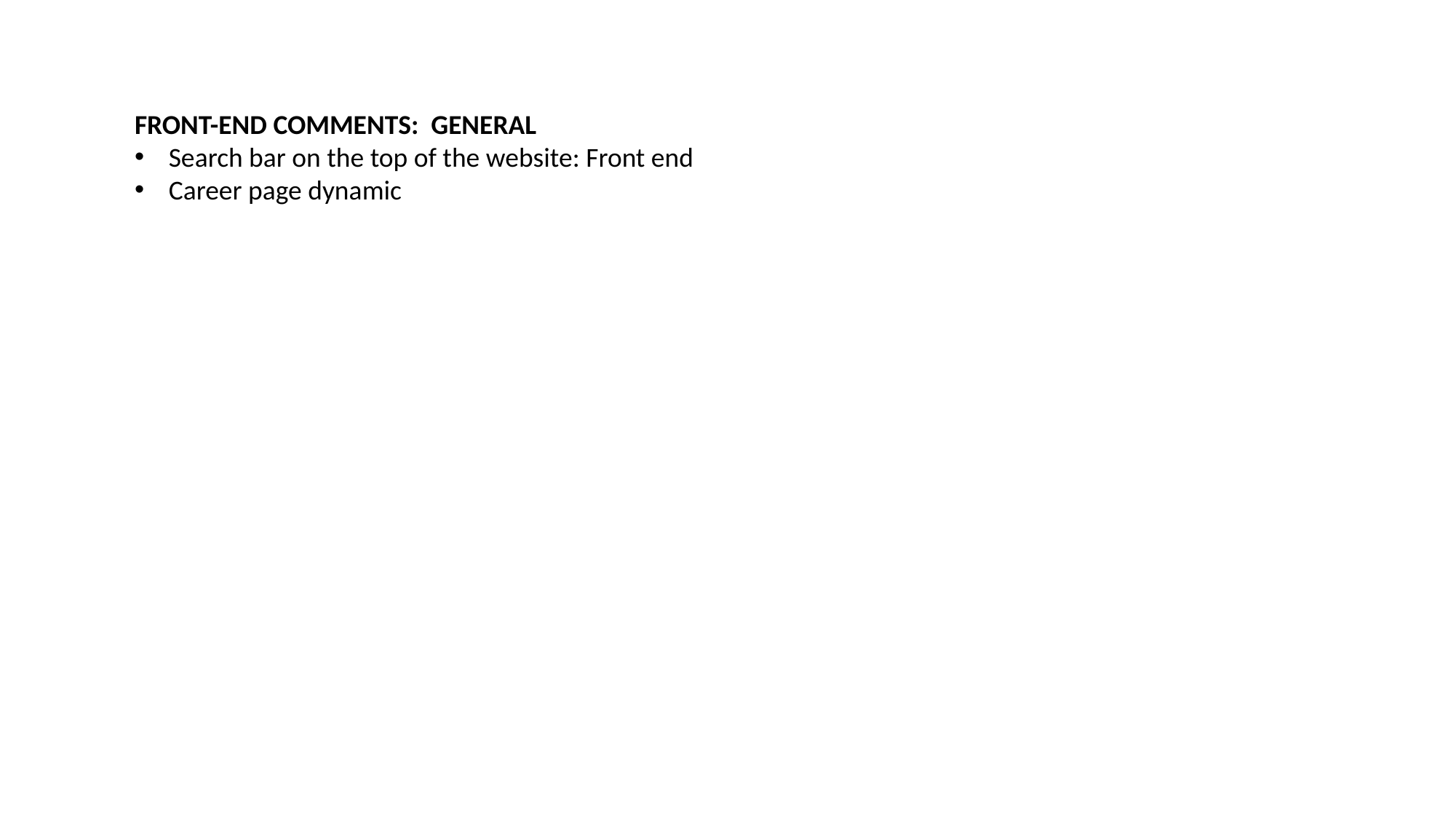

FRONT-END COMMENTS:  GENERAL
Search bar on the top of the website: Front end
Career page dynamic